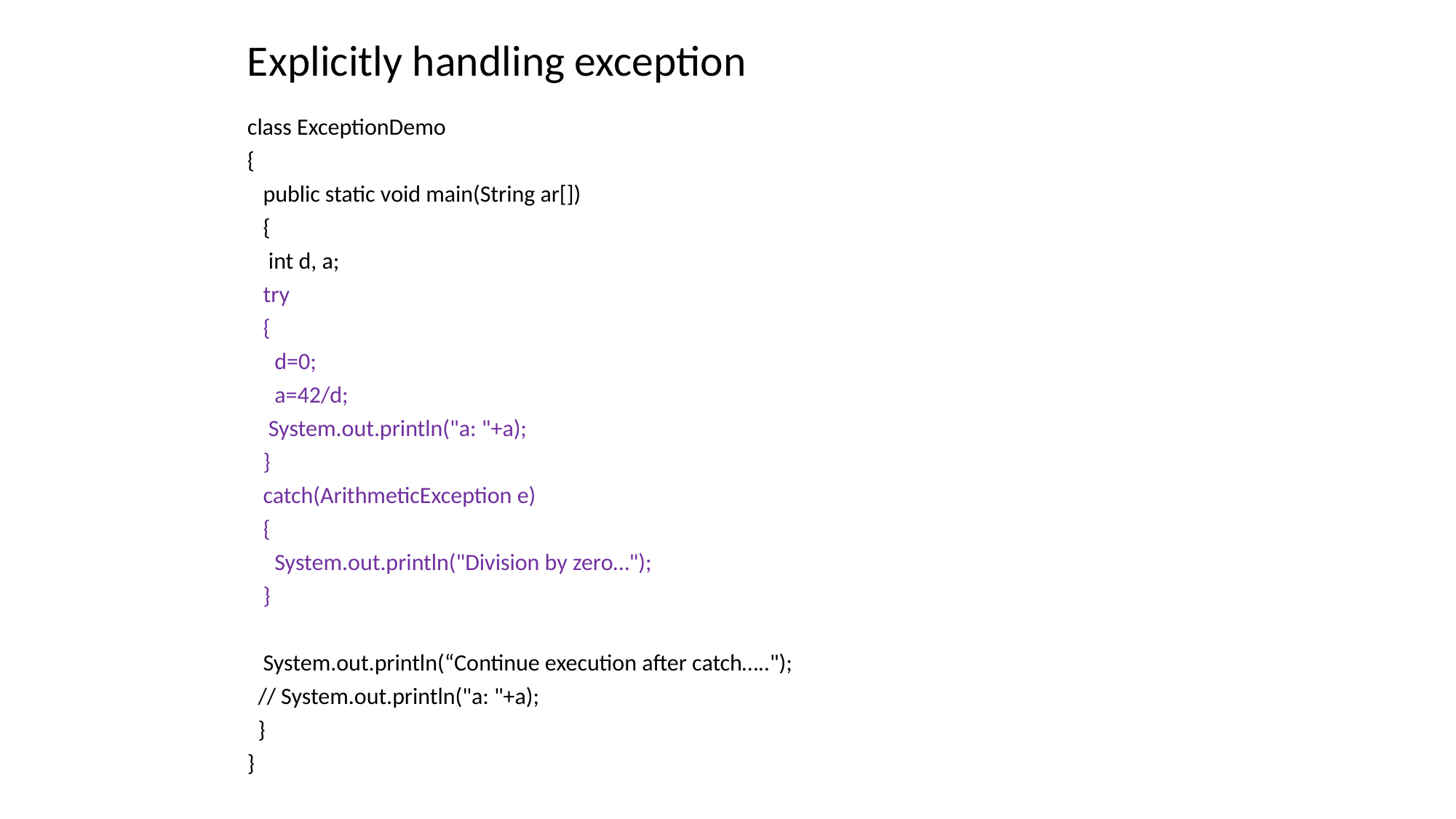

# Explicitly handling exception
class ExceptionDemo
{
   public static void main(String ar[])
   {
    int d, a;
   try
   {
	d=0;
	a=42/d;
    System.out.println("a: "+a);
   }
   catch(ArithmeticException e)
   {
	System.out.println("Division by zero…");
   }

   System.out.println(“Continue execution after catch…..");
  // System.out.println("a: "+a);
  }
}